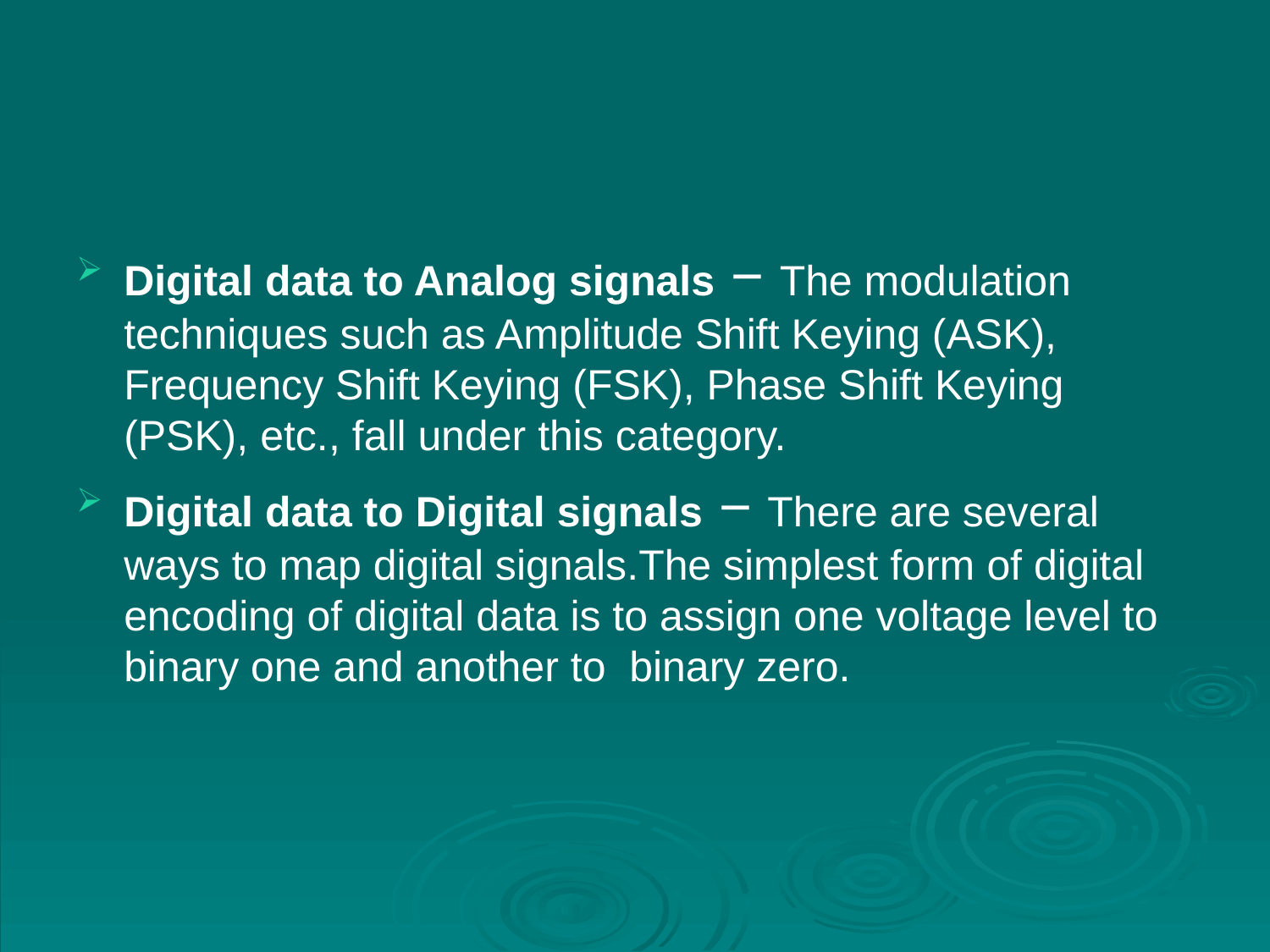

#
Digital data to Analog signals − The modulation techniques such as Amplitude Shift Keying (ASK), Frequency Shift Keying (FSK), Phase Shift Keying (PSK), etc., fall under this category.
Digital data to Digital signals − There are several ways to map digital signals.The simplest form of digital encoding of digital data is to assign one voltage level to binary one and another to  binary zero.